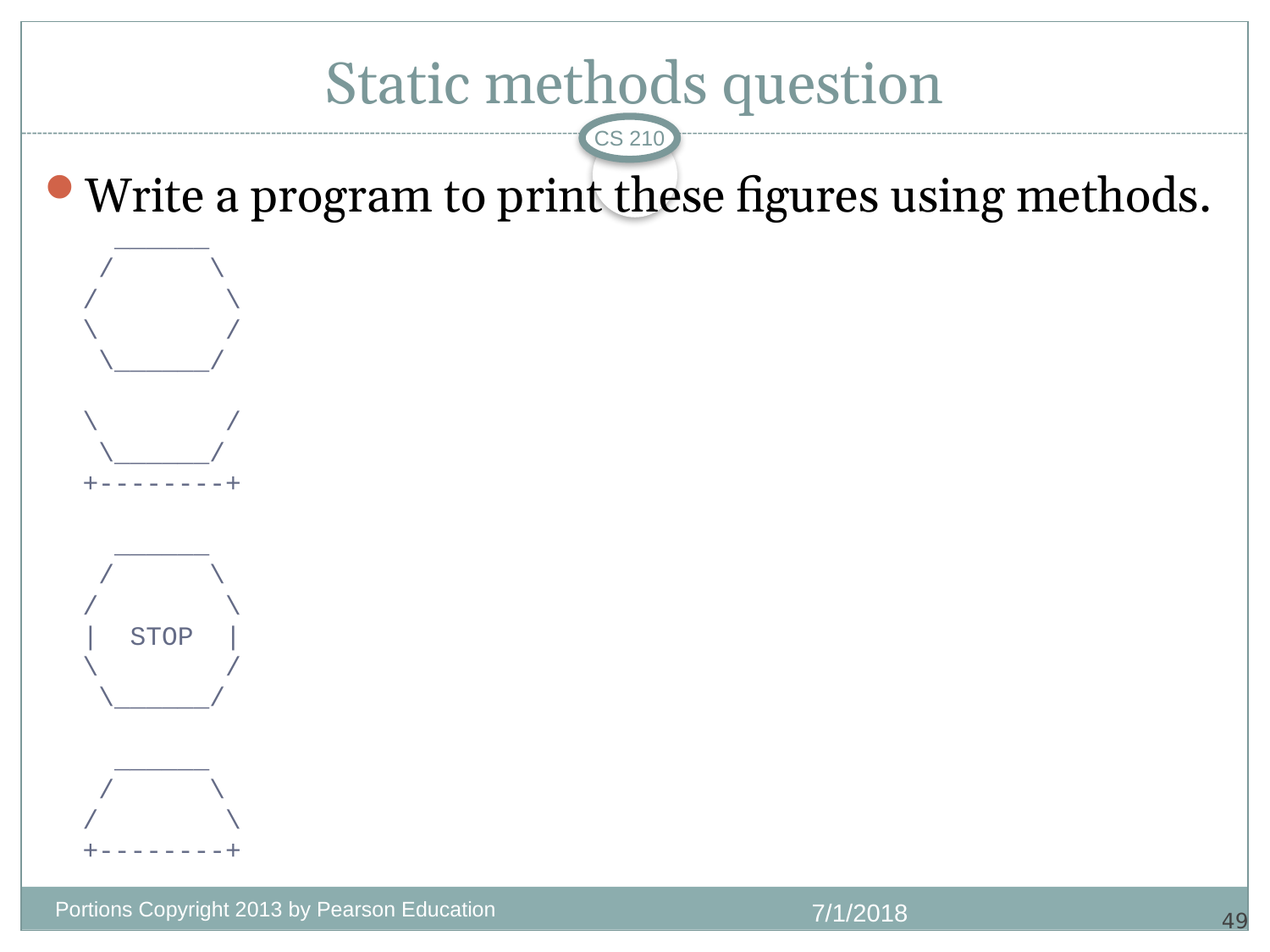

# Static methods question
CS 210
Write a program to print these figures using methods.
  ______
 /      \
/        \
\        /
 \______/

\        /
 \______/
+--------+

  ______
 /      \
/        \
|  STOP  |
\        /
 \______/

  ______
 /      \
/        \
+--------+
Portions Copyright 2013 by Pearson Education
7/1/2018